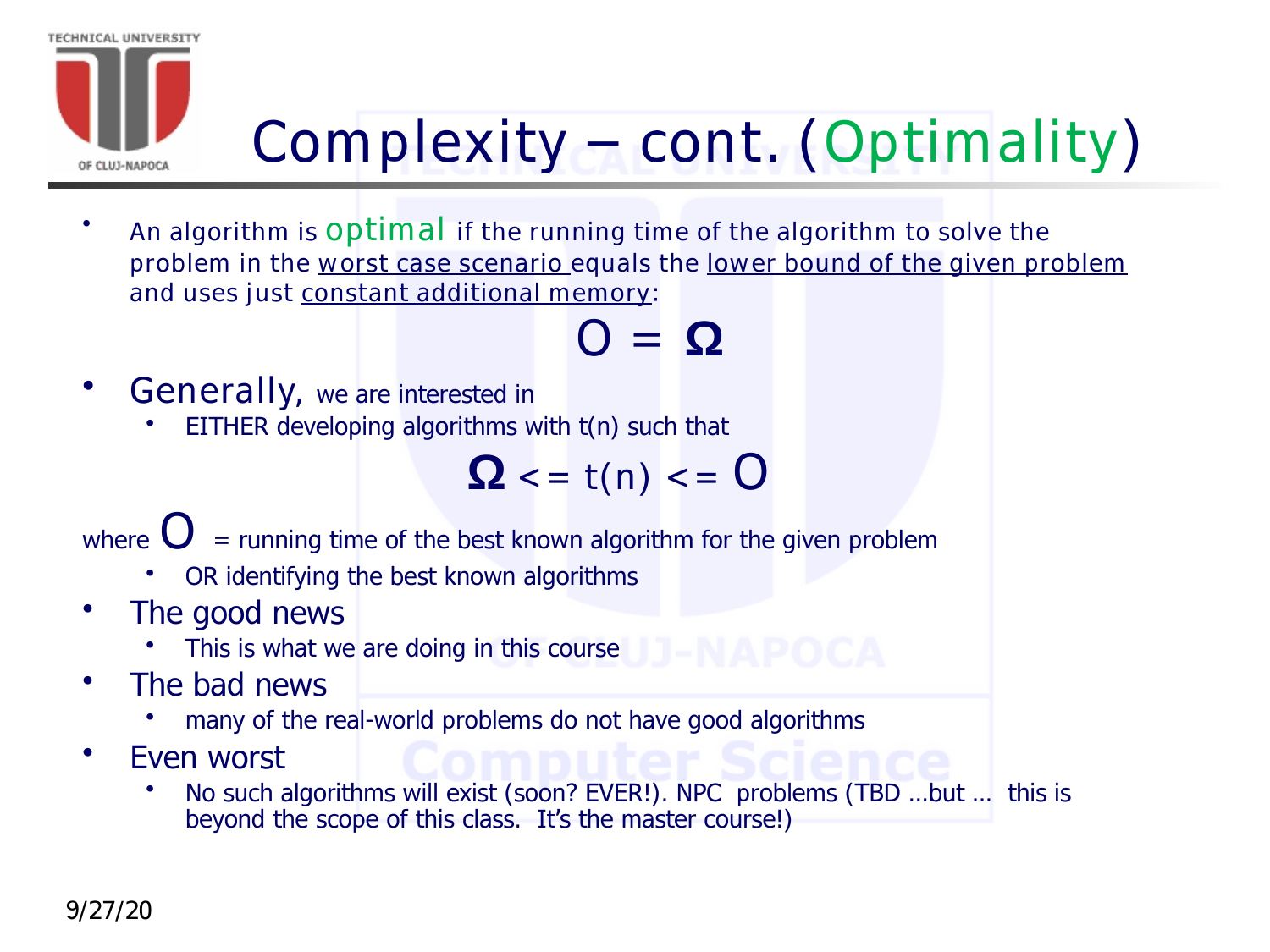

# Complexity – cont. (Optimality)
An algorithm is optimal if the running time of the algorithm to solve the problem in the worst case scenario equals the lower bound of the given problem and uses just constant additional memory:
O = Ω
Generally, we are interested in
EITHER developing algorithms with t(n) such that
Ω <= t(n) <= O
where O = running time of the best known algorithm for the given problem
OR identifying the best known algorithms
The good news
This is what we are doing in this course
The bad news
many of the real-world problems do not have good algorithms
Even worst
No such algorithms will exist (soon? EVER!). NPC  problems (TBD …but …  this is beyond the scope of this class.  It’s the master course!)
9/27/20